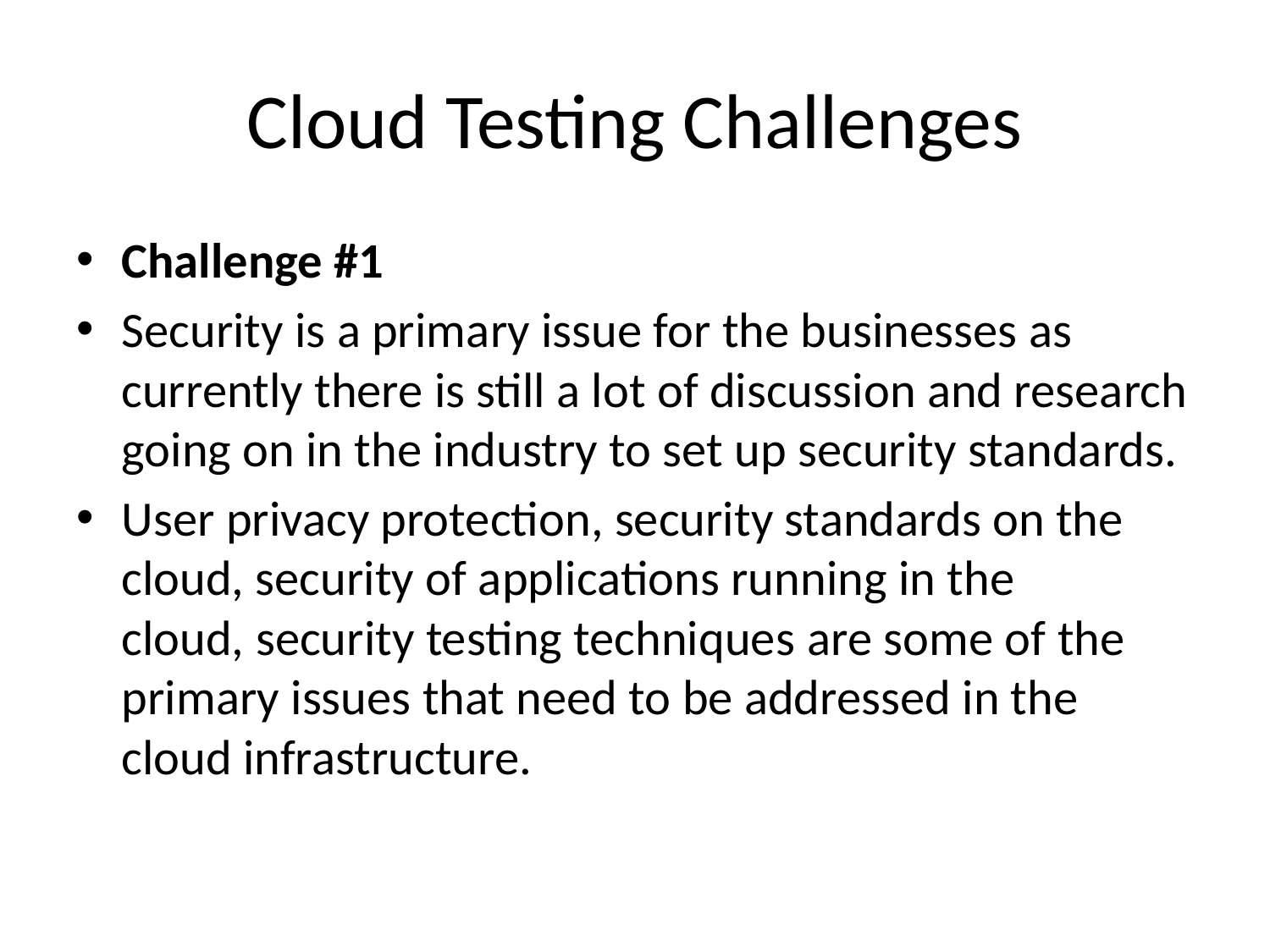

# Cloud Testing Challenges
Challenge #1
Security is a primary issue for the businesses as currently there is still a lot of discussion and research going on in the industry to set up security standards.
User privacy protection, security standards on the cloud, security of applications running in the cloud, security testing techniques are some of the primary issues that need to be addressed in the cloud infrastructure.